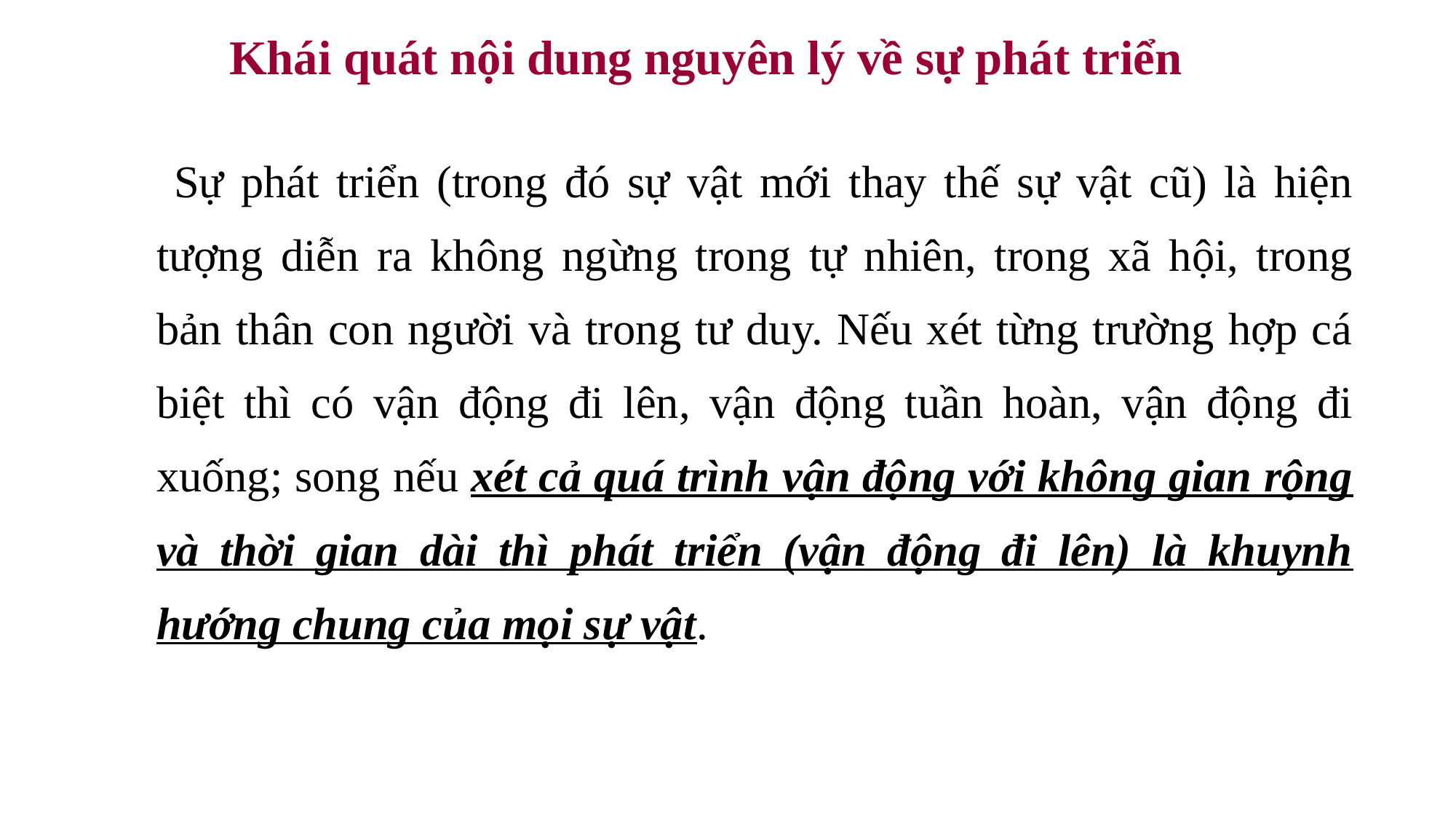

# Khái quát nội dung nguyên lý về sự phát triển
   	Sự phát triển (trong đó sự vật mới thay thế sự vật cũ) là hiện tượng diễn ra không ngừng trong tự nhiên, trong xã hội, trong bản thân con người và trong tư duy. Nếu xét từng trường hợp cá biệt thì có vận động đi lên, vận động tuần hoàn, vận động đi xuống; song nếu xét cả quá trình vận động với không gian rộng và thời gian dài thì phát triển (vận động đi lên) là khuynh hướng chung của mọi sự vật.